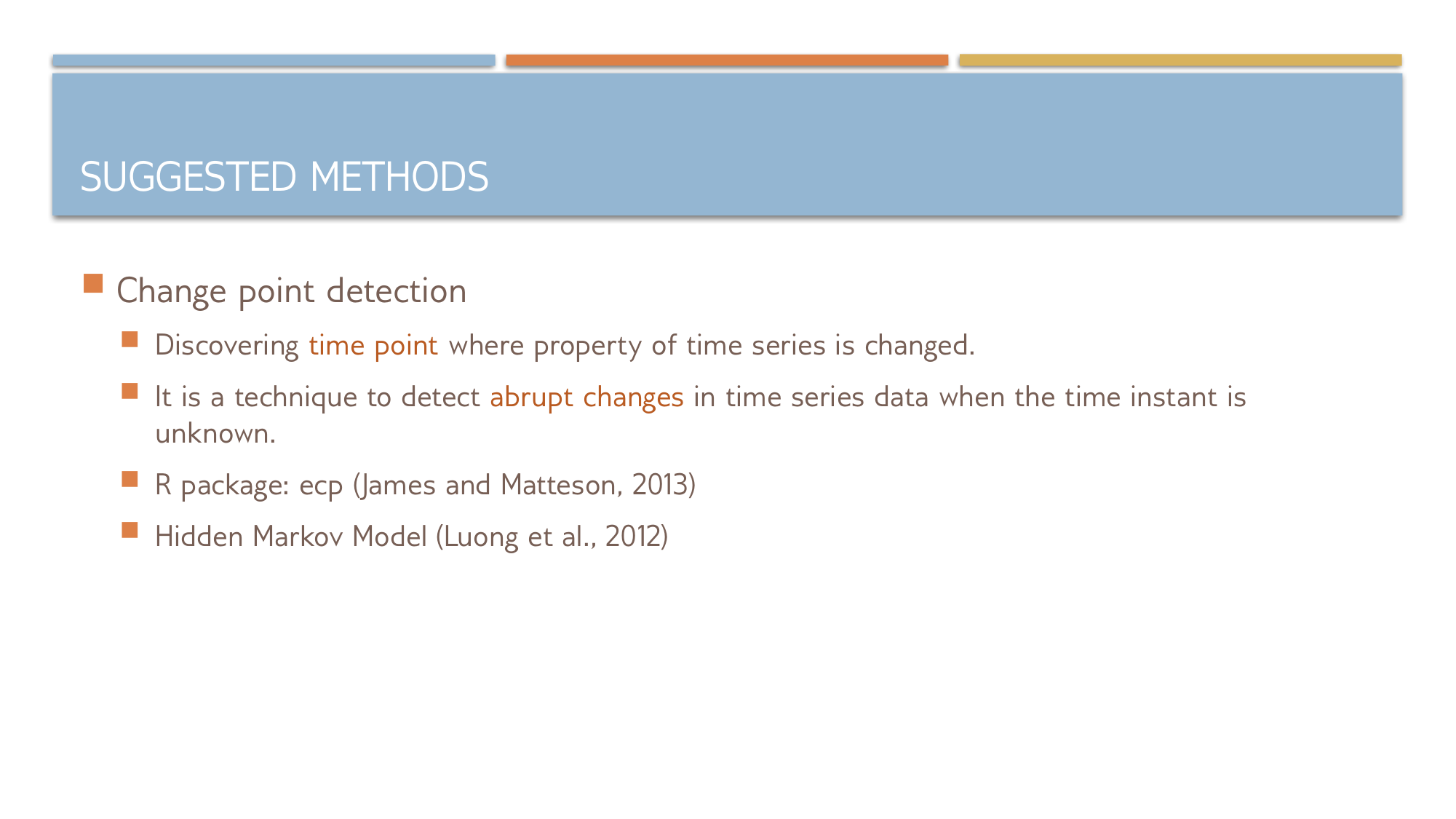

# Suggested methods
Change point detection
Discovering time point where property of time series is changed.
It is a technique to detect abrupt changes in time series data when the time instant is unknown.
R package: ecp (James and Matteson, 2013)
Hidden Markov Model (Luong et al., 2012)